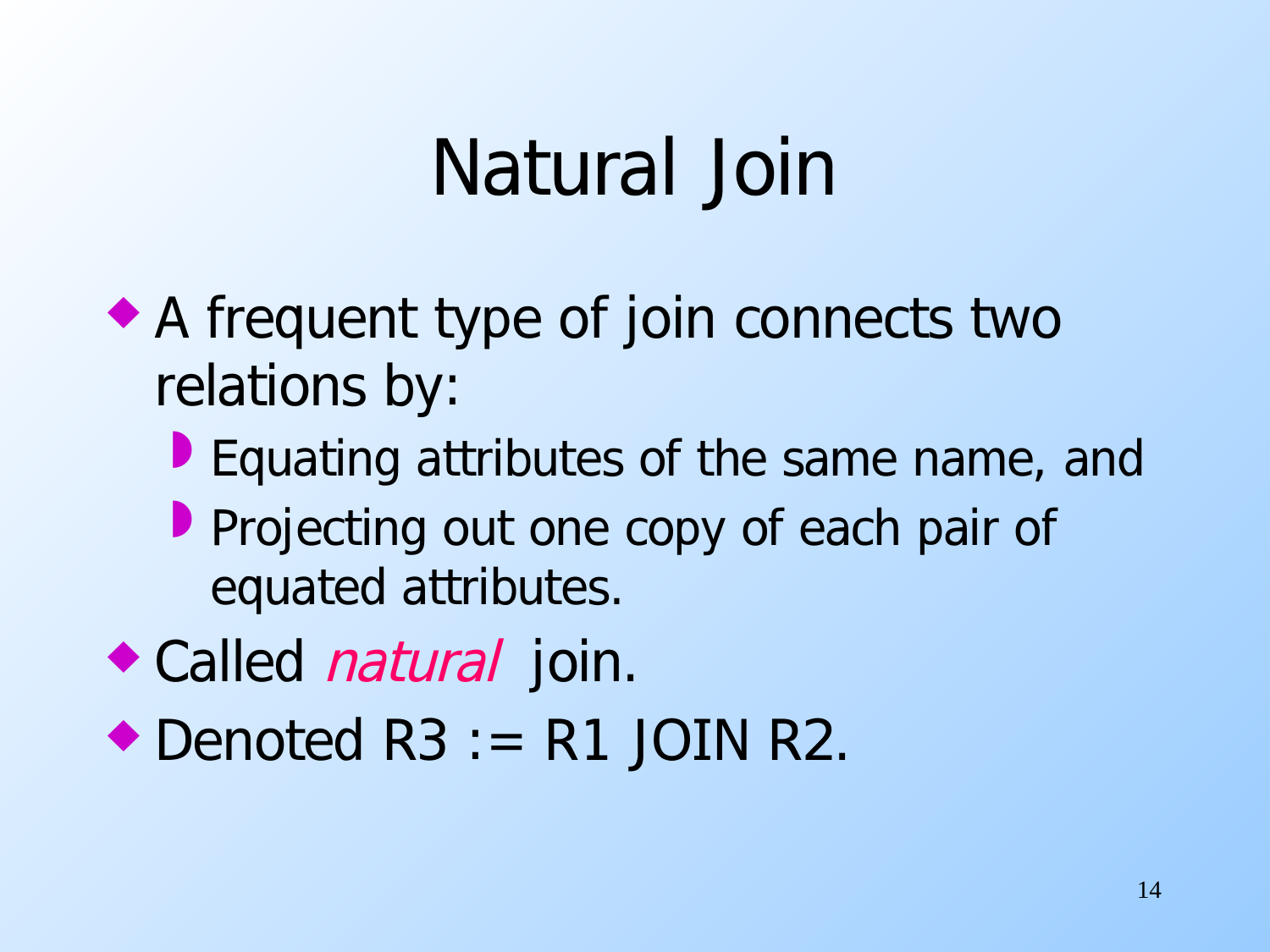

# Natural Join
A frequent type of join connects two relations by:
Equating attributes of the same name, and
Projecting out one copy of each pair of equated attributes.
Called natural  join.
Denoted R3 := R1 JOIN R2.
14